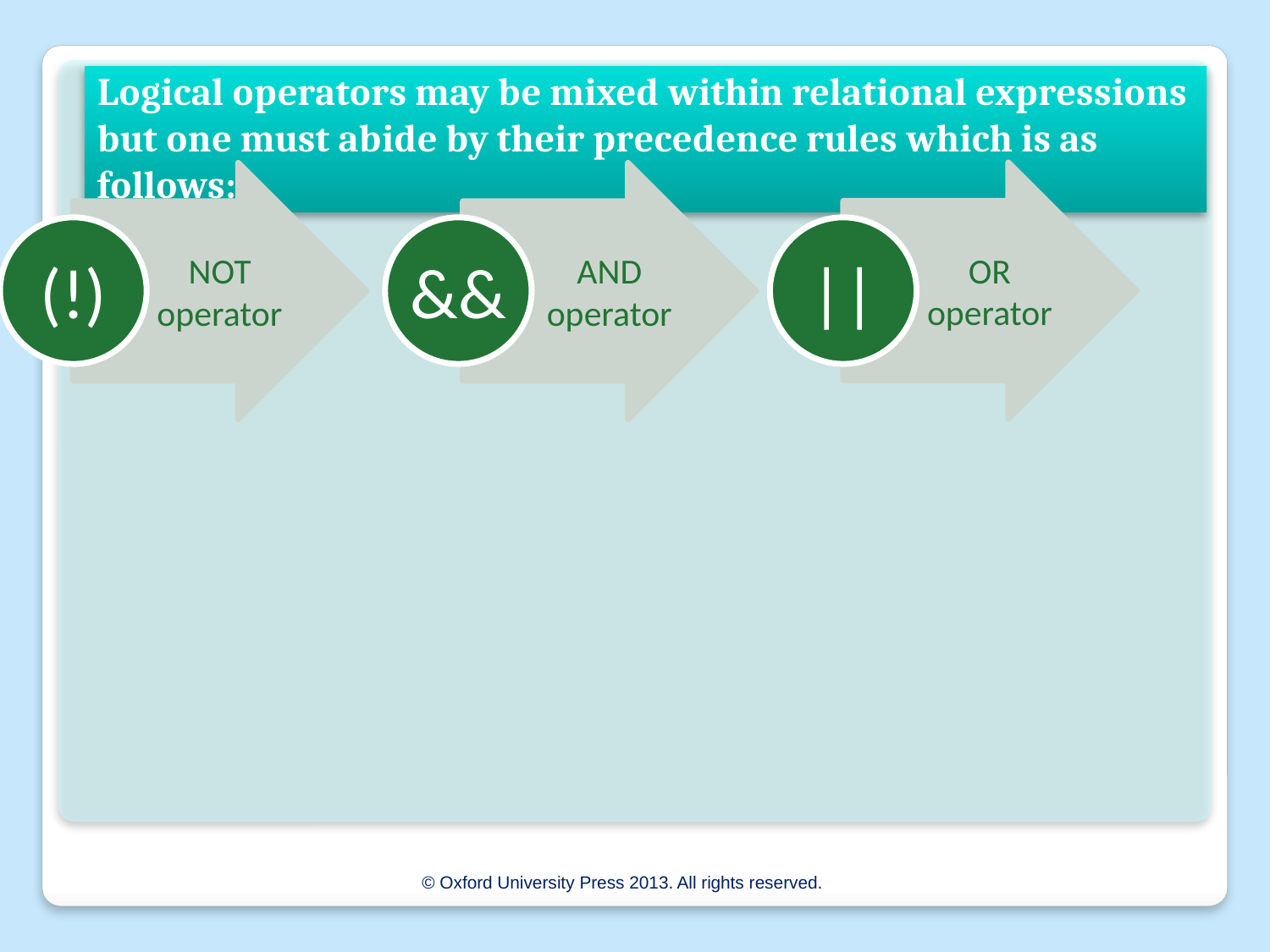

# Logical operators may be mixed within relational expressions but one must abide by their precedence rules which is as follows:
(!)
&&
||
NOT operator
AND operator
OR operator
© Oxford University Press 2013. All rights reserved.